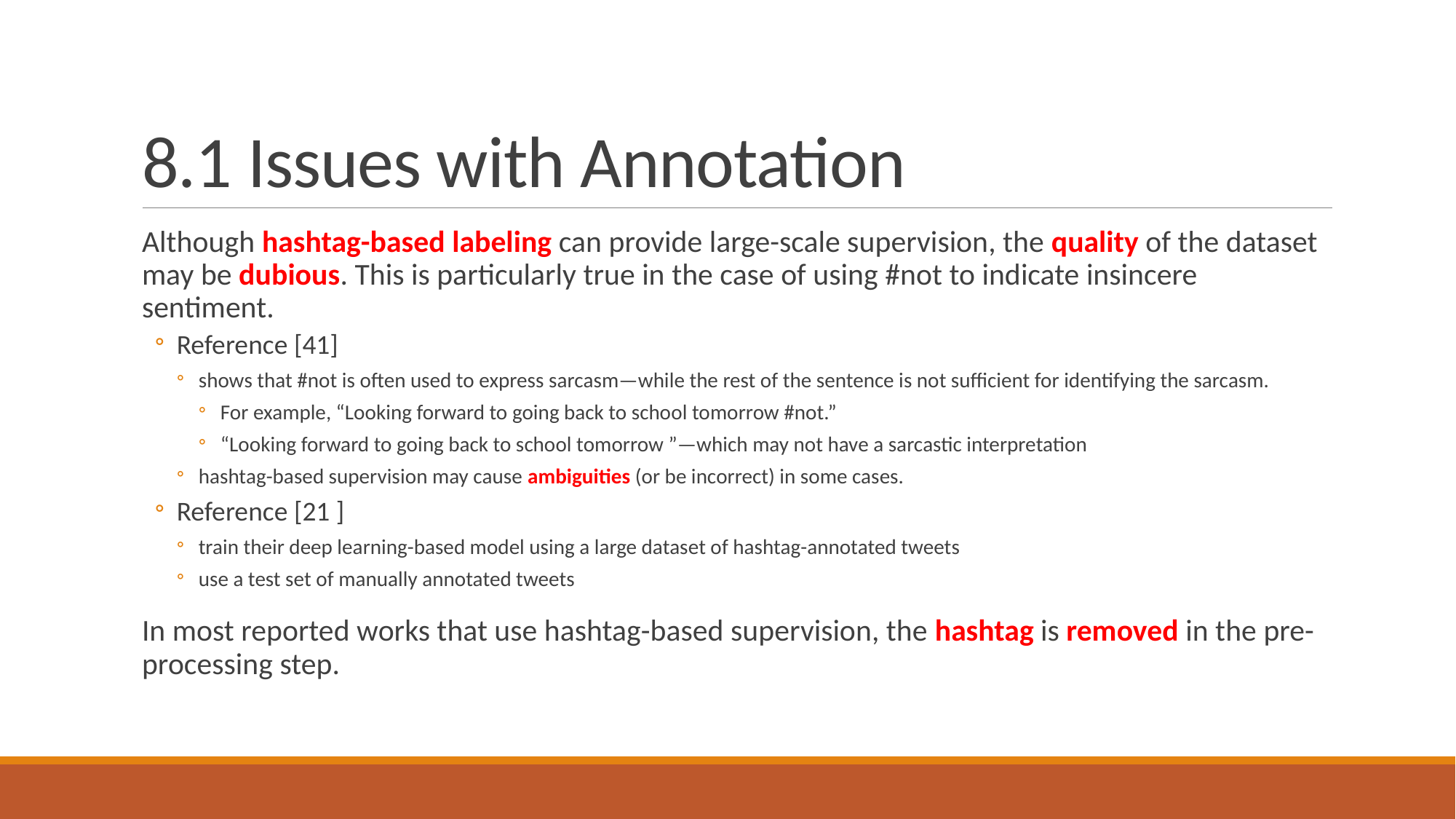

# 8.1 Issues with Annotation
Although hashtag-based labeling can provide large-scale supervision, the quality of the dataset may be dubious. This is particularly true in the case of using #not to indicate insincere sentiment.
Reference [41]
shows that #not is often used to express sarcasm—while the rest of the sentence is not sufficient for identifying the sarcasm.
For example, “Looking forward to going back to school tomorrow #not.”
“Looking forward to going back to school tomorrow ”—which may not have a sarcastic interpretation
hashtag-based supervision may cause ambiguities (or be incorrect) in some cases.
Reference [21 ]
train their deep learning-based model using a large dataset of hashtag-annotated tweets
use a test set of manually annotated tweets
In most reported works that use hashtag-based supervision, the hashtag is removed in the pre-processing step.